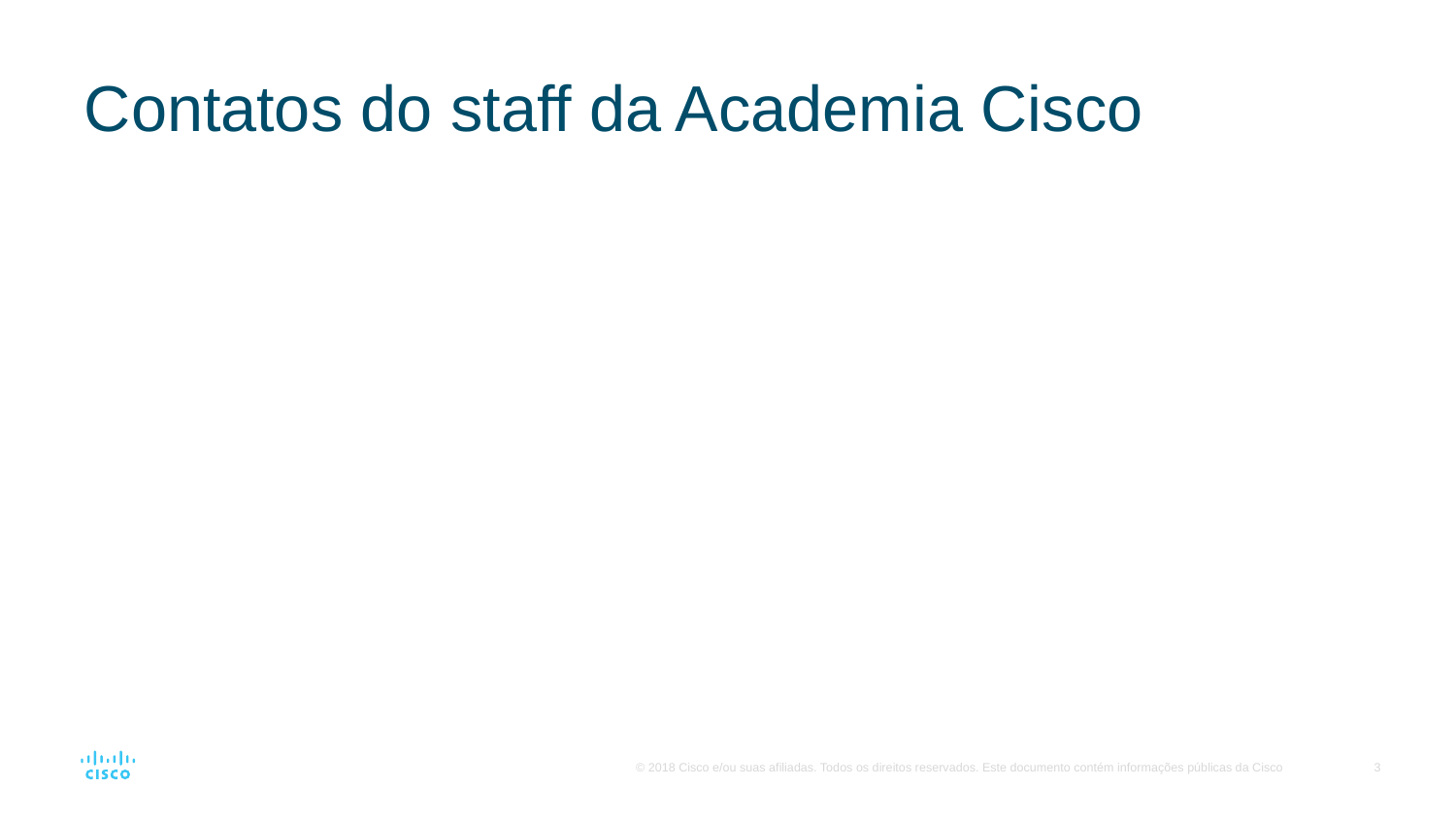

# Contatos do staff da Academia Cisco